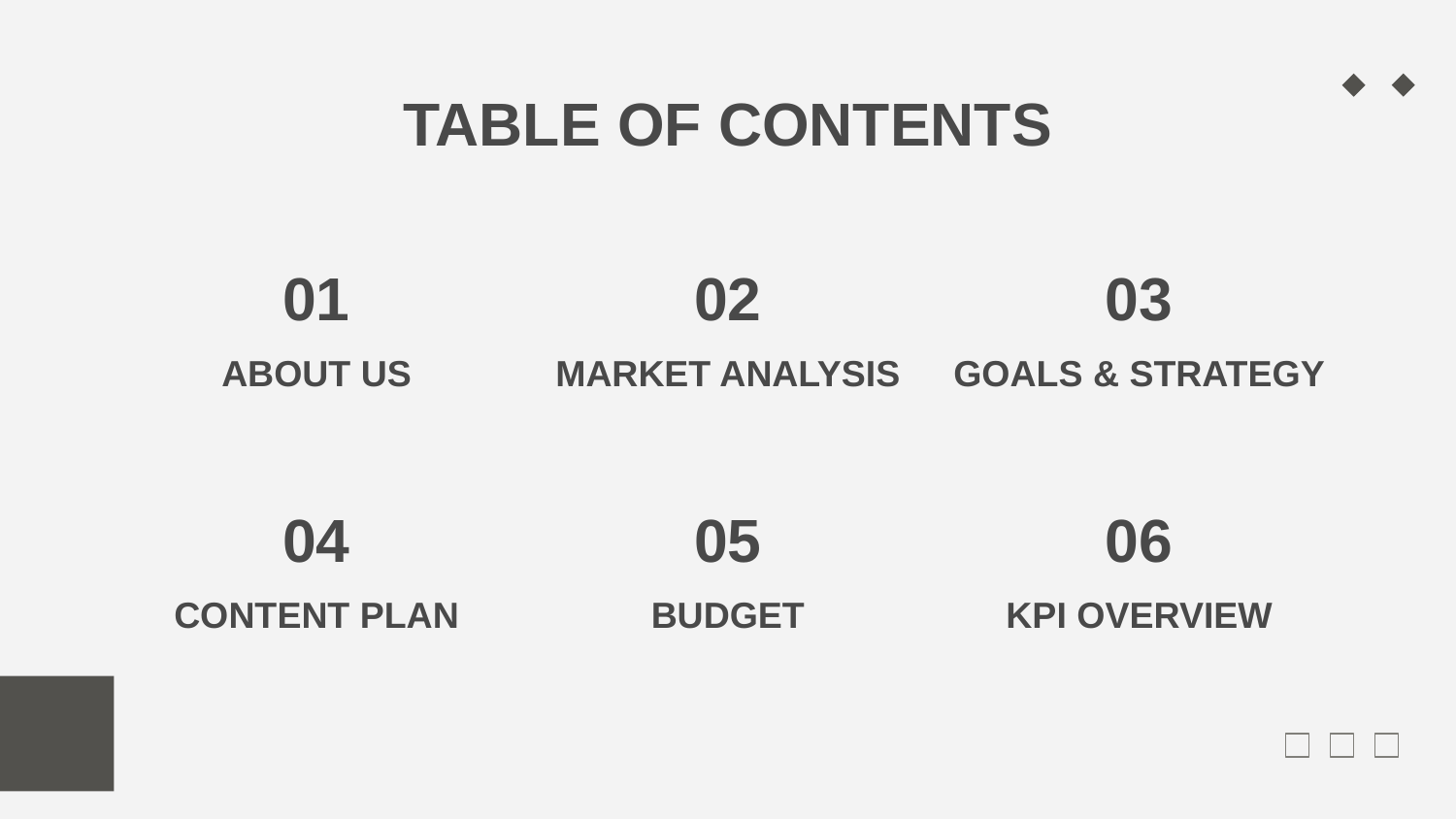

# TABLE OF CONTENTS
01
02
03
ABOUT US
MARKET ANALYSIS
GOALS & STRATEGY
04
05
06
CONTENT PLAN
BUDGET
KPI OVERVIEW